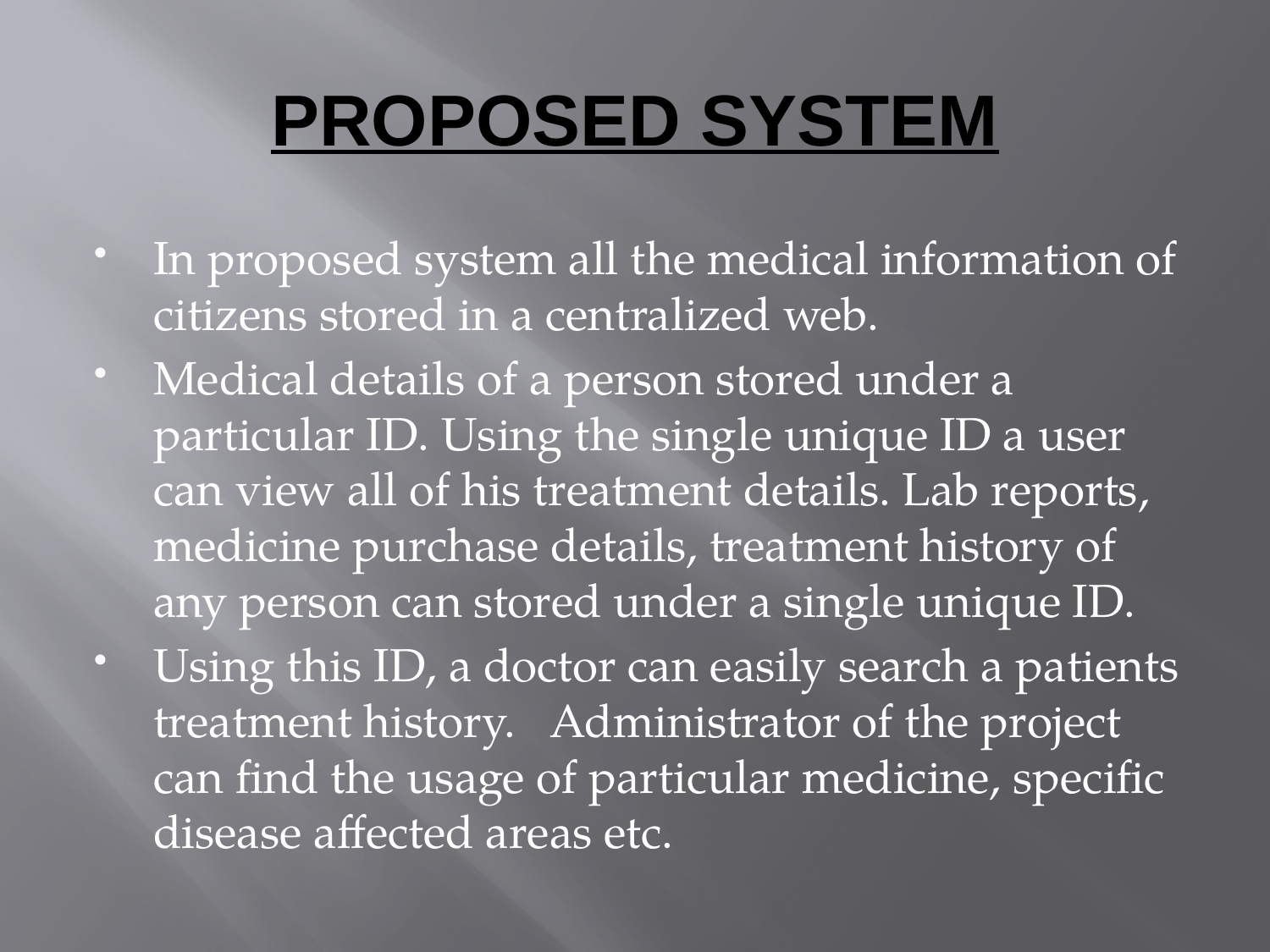

# PROPOSED SYSTEM
In proposed system all the medical information of citizens stored in a centralized web.
Medical details of a person stored under a particular ID. Using the single unique ID a user can view all of his treatment details. Lab reports, medicine purchase details, treatment history of any person can stored under a single unique ID.
Using this ID, a doctor can easily search a patients treatment history.   Administrator of the project can find the usage of particular medicine, specific disease affected areas etc.